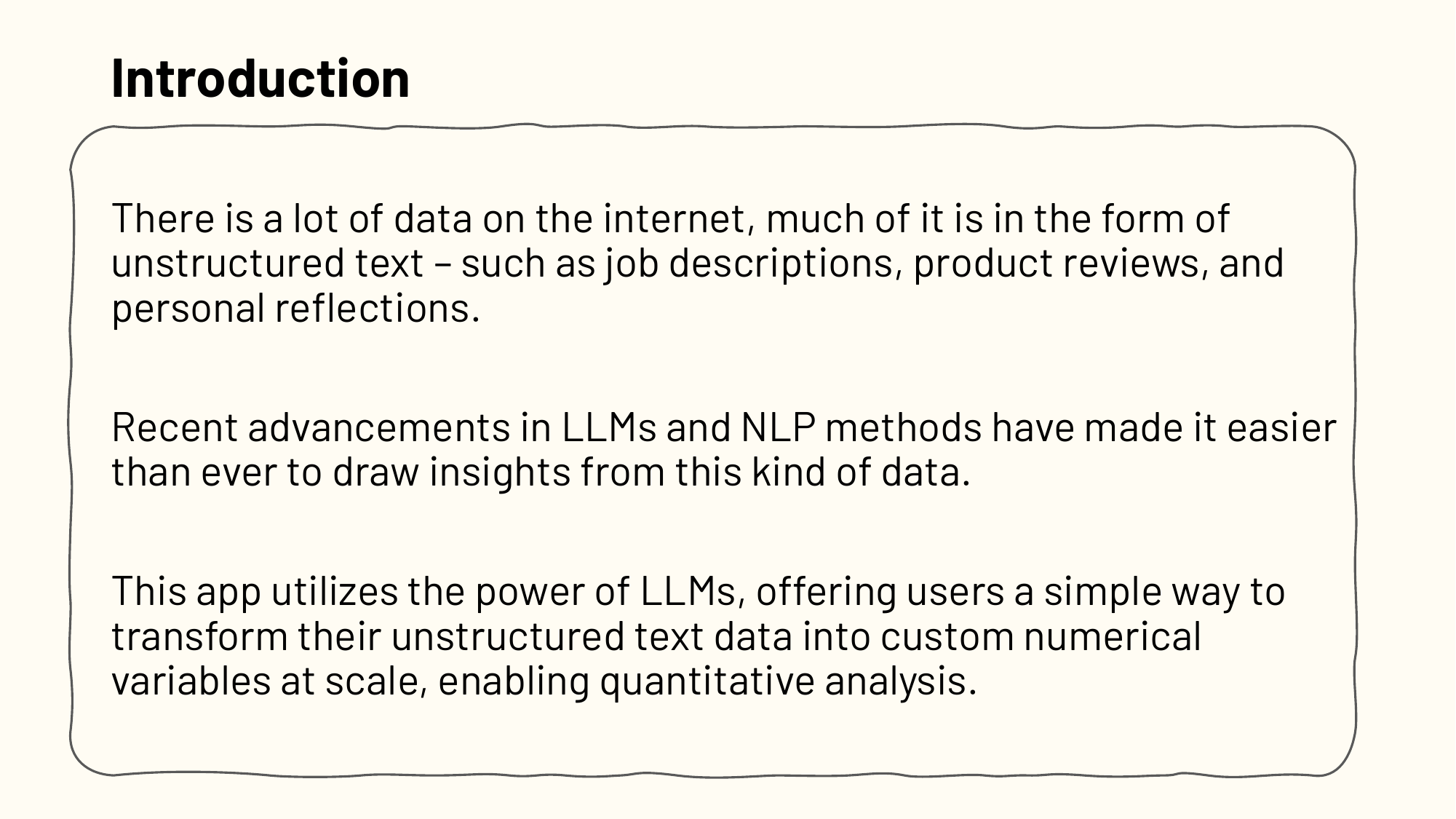

# Introduction

There is a lot of data on the internet, much of it is in the form of unstructured text – such as job descriptions, product reviews, and personal reflections.

Recent advancements in LLMs and NLP methods have made it easier than ever to draw insights from this kind of data.

This app utilizes the power of LLMs, offering users a simple way to transform their unstructured text data into custom numerical variables at scale, enabling quantitative analysis.